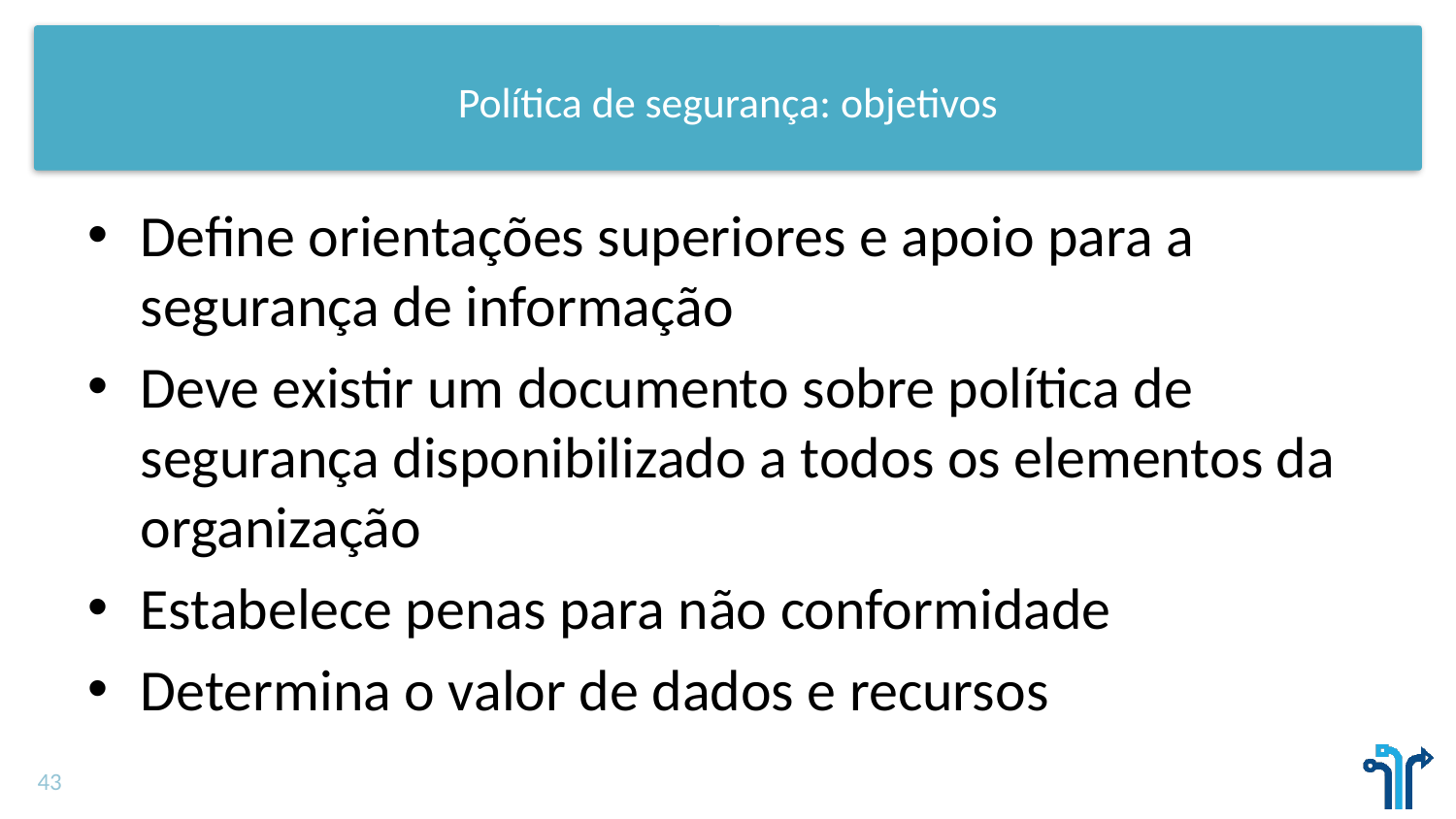

# Política de segurança: objetivos
Define orientações superiores e apoio para a segurança de informação
Deve existir um documento sobre política de segurança disponibilizado a todos os elementos da organização
Estabelece penas para não conformidade
Determina o valor de dados e recursos
43